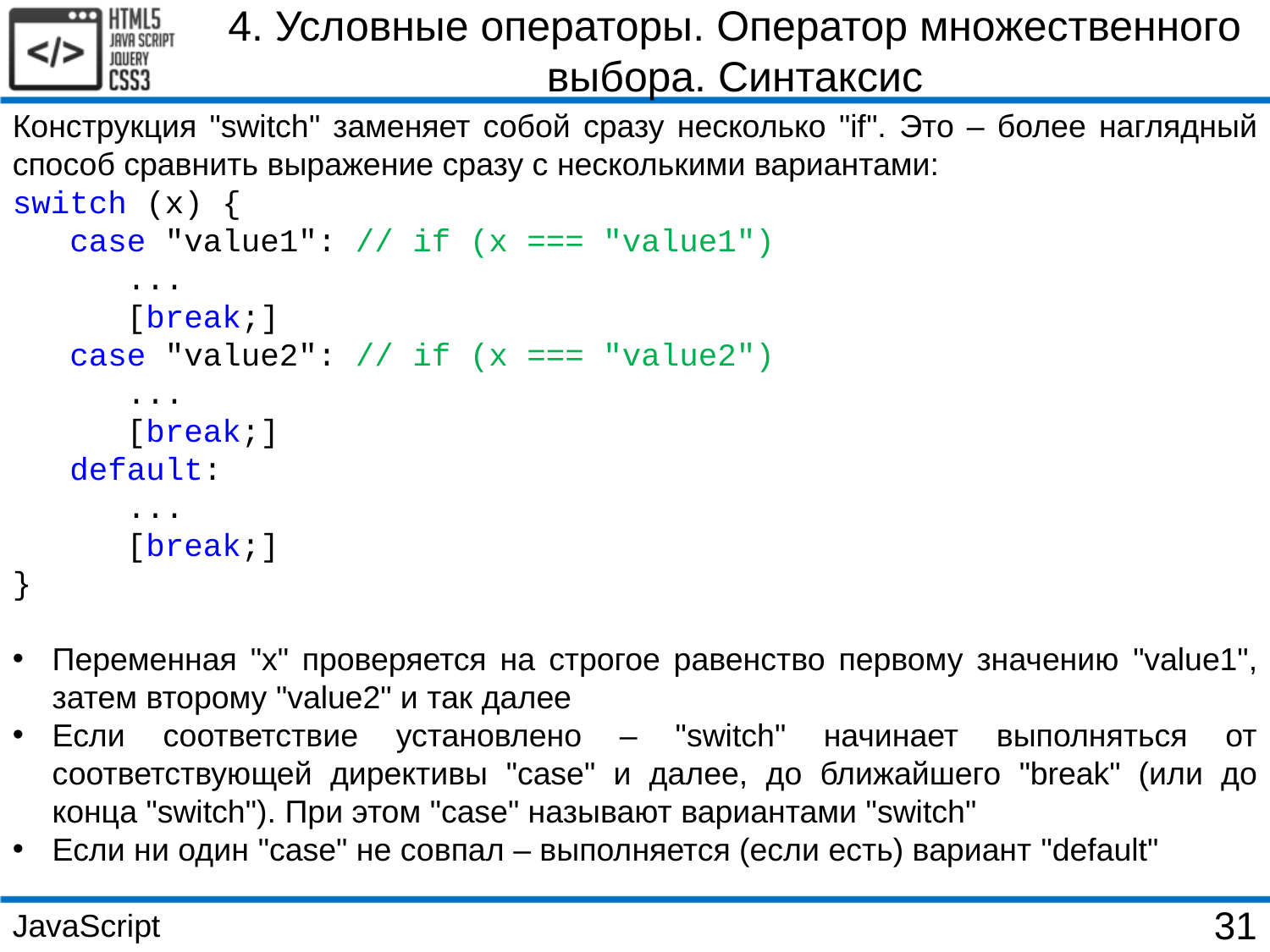

4. Условные операторы. Оператор множественного выбора. Синтаксис
Конструкция "switch" заменяет собой сразу несколько "if". Это – более наглядный способ сравнить выражение сразу с несколькими вариантами:
switch (x) {
   case "value1": // if (x === "value1")
      ...
      [break;]
   case "value2": // if (x === "value2")
      ...
      [break;]
   default:
      ...
      [break;]
}

Переменная "x" проверяется на строгое равенство первому значению "value1", затем второму "value2" и так далее
Если соответствие установлено – "switch" начинает выполняться от соответствующей директивы "case" и далее, до ближайшего "break" (или до конца "switch"). При этом "case" называют вариантами "switch"
Если ни один "case" не совпал – выполняется (если есть) вариант "default"
JavaScript
31